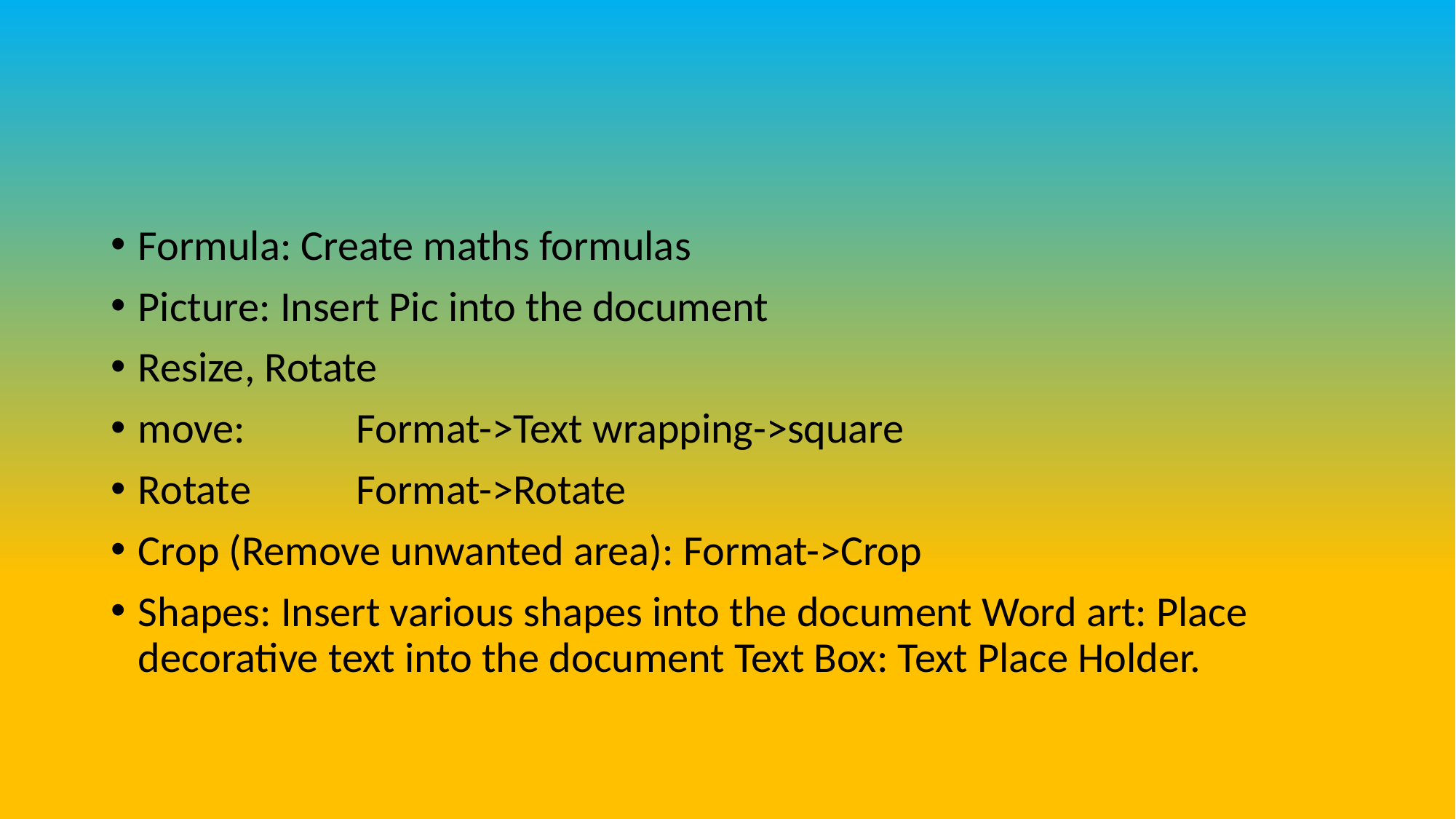

#
Formula: Create maths formulas
Picture: Insert Pic into the document
Resize, Rotate
move: 	Format->Text wrapping->square
Rotate 	Format->Rotate
Crop (Remove unwanted area): 	Format->Crop
Shapes: Insert various shapes into the document Word art: Place decorative text into the document Text Box: Text Place Holder.